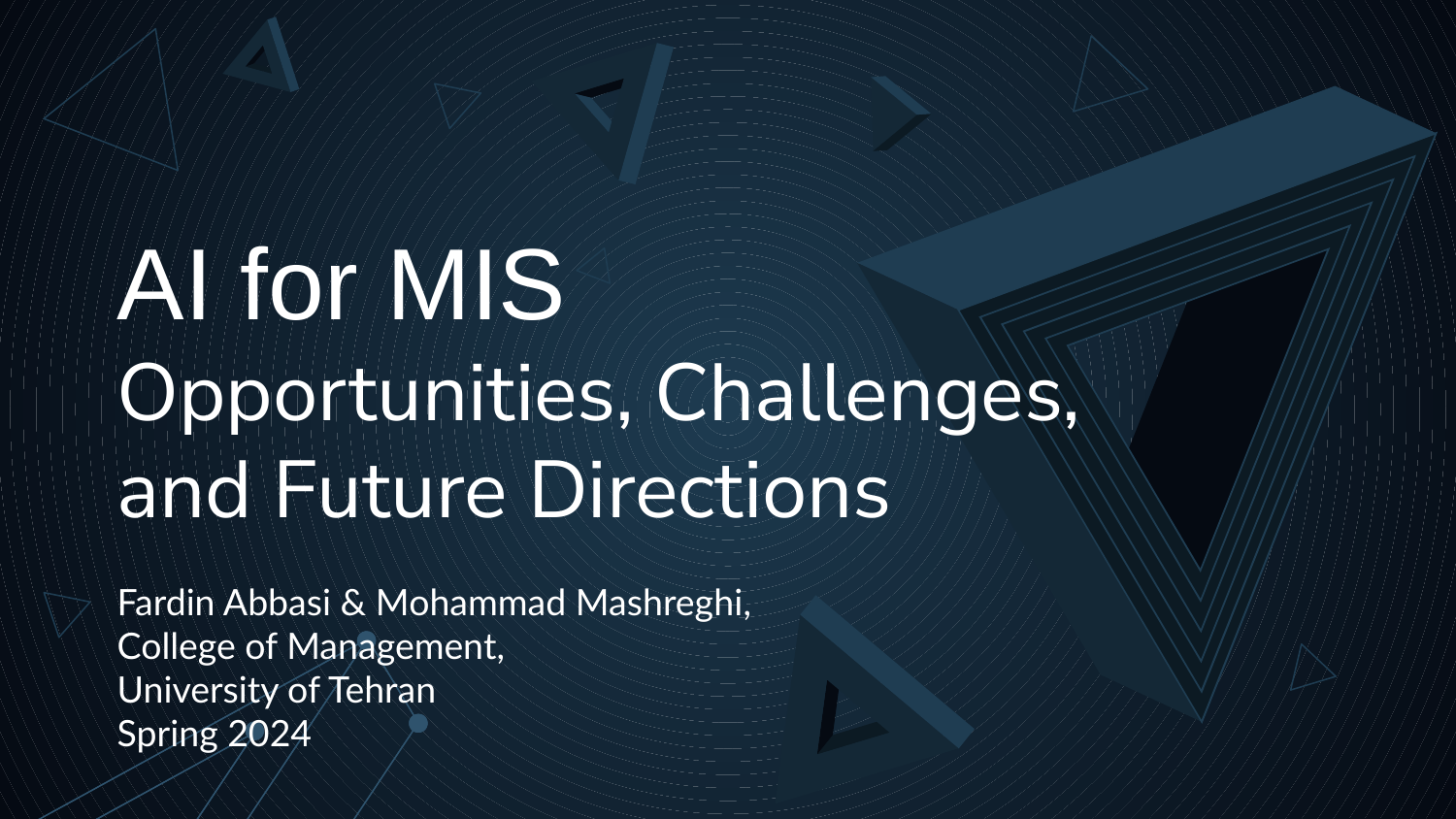

# AI for MIS Opportunities, Challenges, and Future Directions
Fardin Abbasi & Mohammad Mashreghi,
College of Management,
University of Tehran
Spring 2024